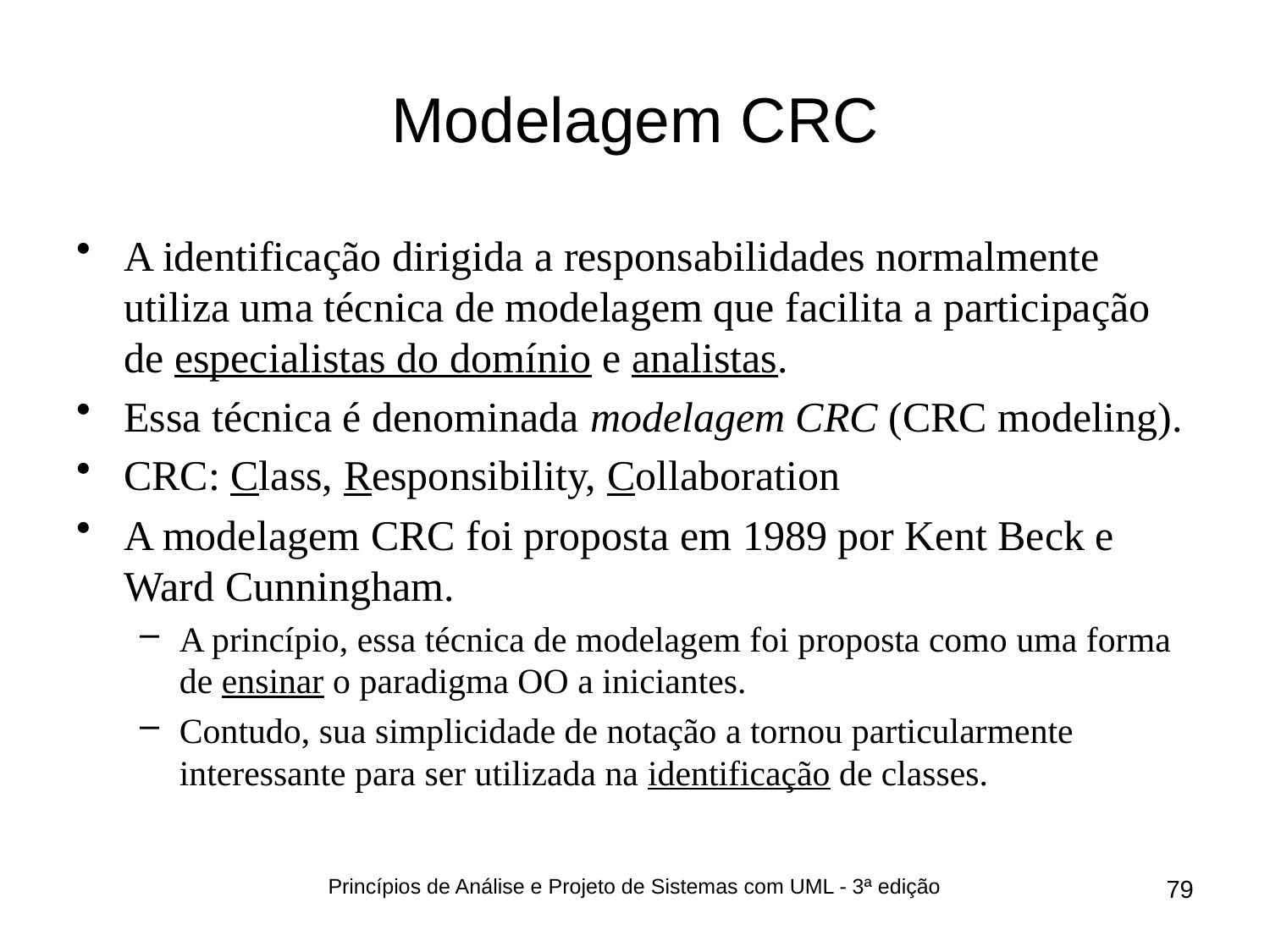

# Modelagem CRC
A identificação dirigida a responsabilidades normalmente utiliza uma técnica de modelagem que facilita a participação de especialistas do domínio e analistas.
Essa técnica é denominada modelagem CRC (CRC modeling).
CRC: Class, Responsibility, Collaboration
A modelagem CRC foi proposta em 1989 por Kent Beck e Ward Cunningham.
A princípio, essa técnica de modelagem foi proposta como uma forma de ensinar o paradigma OO a iniciantes.
Contudo, sua simplicidade de notação a tornou particularmente interessante para ser utilizada na identificação de classes.
Princípios de Análise e Projeto de Sistemas com UML - 3ª edição
79